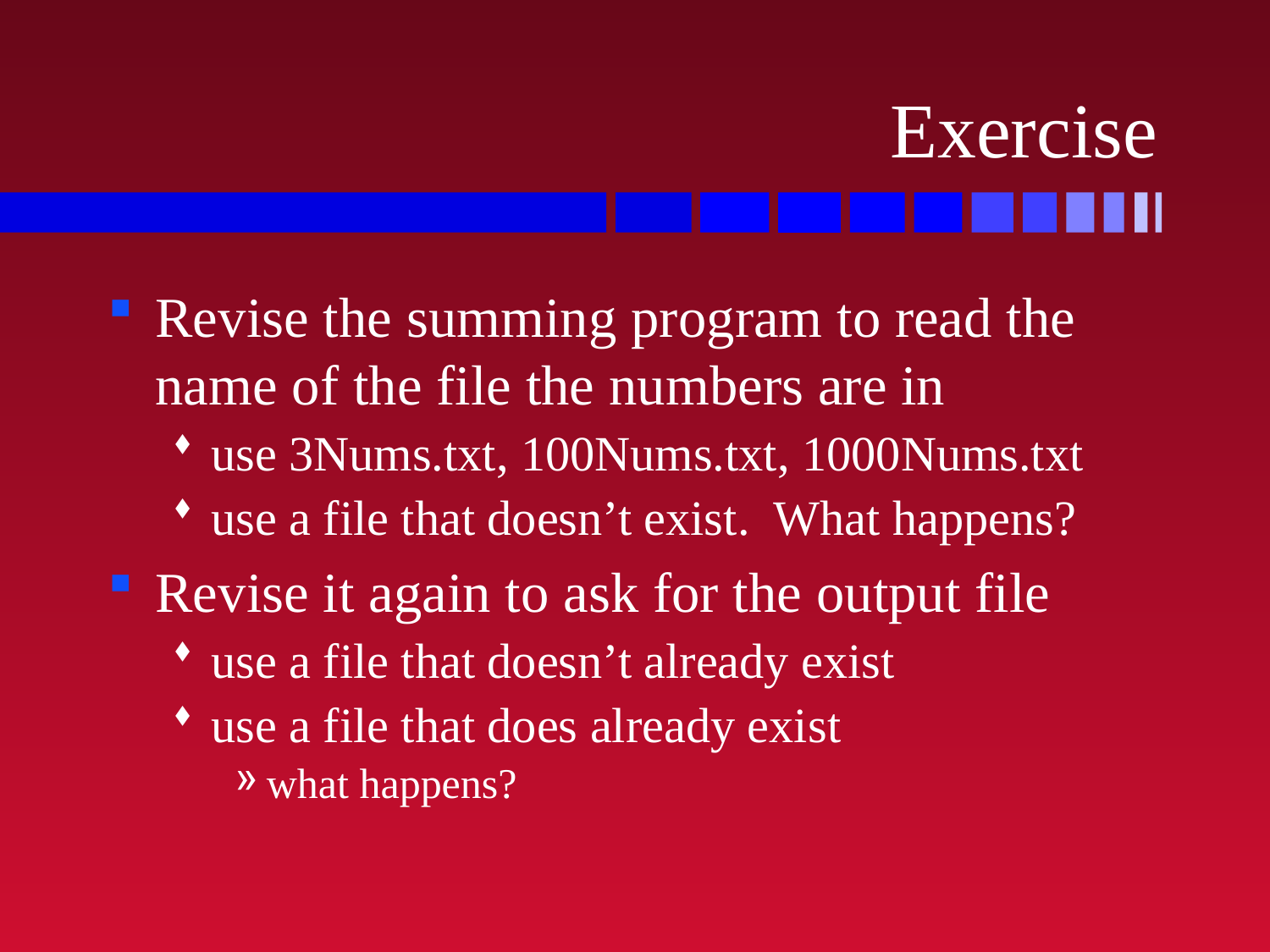

# Exercise
Revise the summing program to read the name of the file the numbers are in
use 3Nums.txt, 100Nums.txt, 1000Nums.txt
use a file that doesn’t exist.  What happens?
Revise it again to ask for the output file
use a file that doesn’t already exist
use a file that does already exist
what happens?